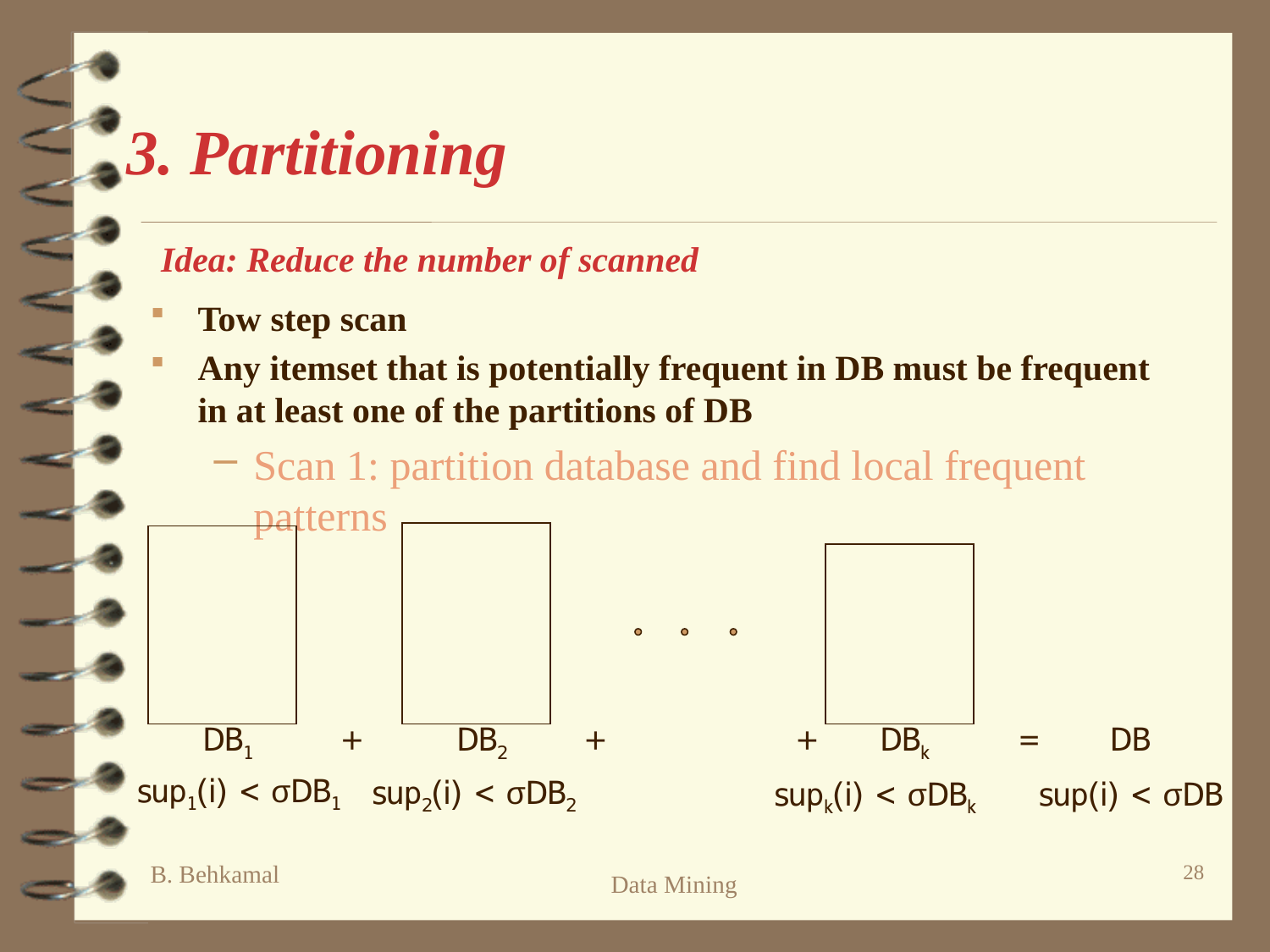

# 3. Partitioning
Idea: Reduce the number of scanned
Tow step scan
Any itemset that is potentially frequent in DB must be frequent in at least one of the partitions of DB
Scan 1: partition database and find local frequent patterns

DB1
+
DB2
+
+
DBk
=       DB
sup1(i) < σDB1
sup2(i) < σDB2
supk(i) < σDBk
sup(i) < σDB
B. Behkamal
28
Data Mining